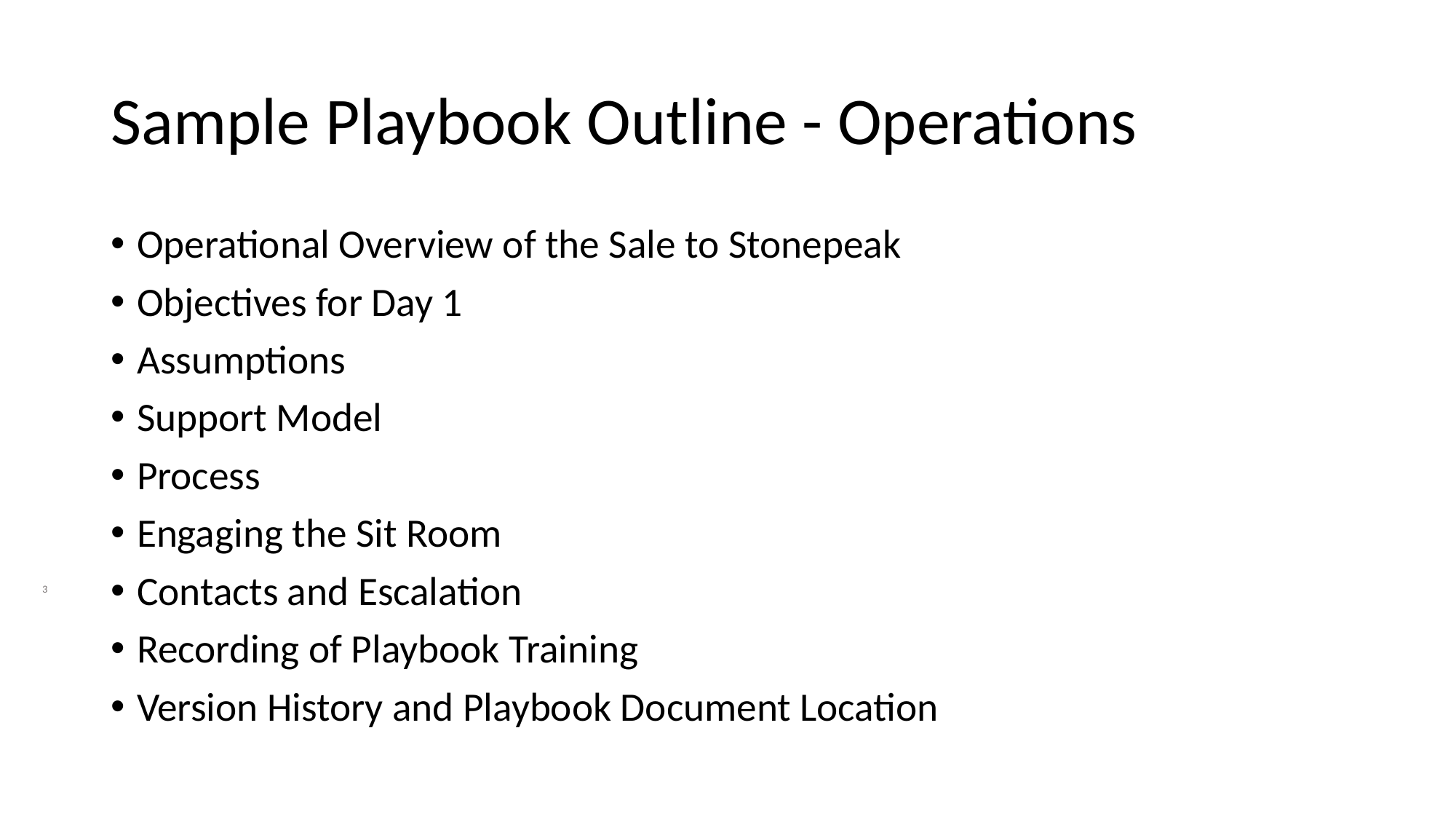

# Sample Playbook Outline - Operations
Operational Overview of the Sale to Stonepeak
Objectives for Day 1
Assumptions
Support Model
Process
Engaging the Sit Room
Contacts and Escalation
Recording of Playbook Training
Version History and Playbook Document Location
3